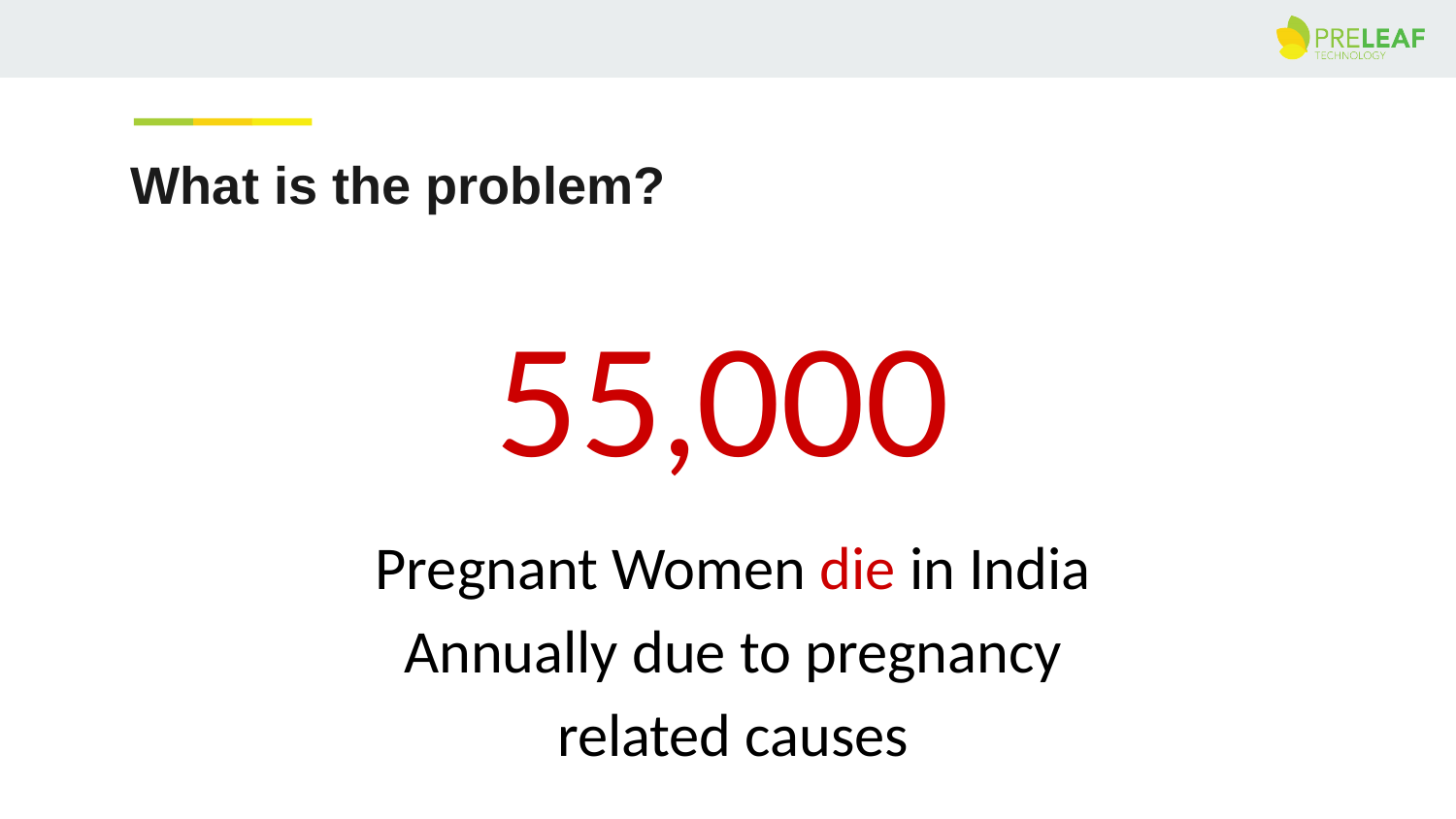

# What is the problem?
55,000
Pregnant Women die in India
Annually due to pregnancy
related causes